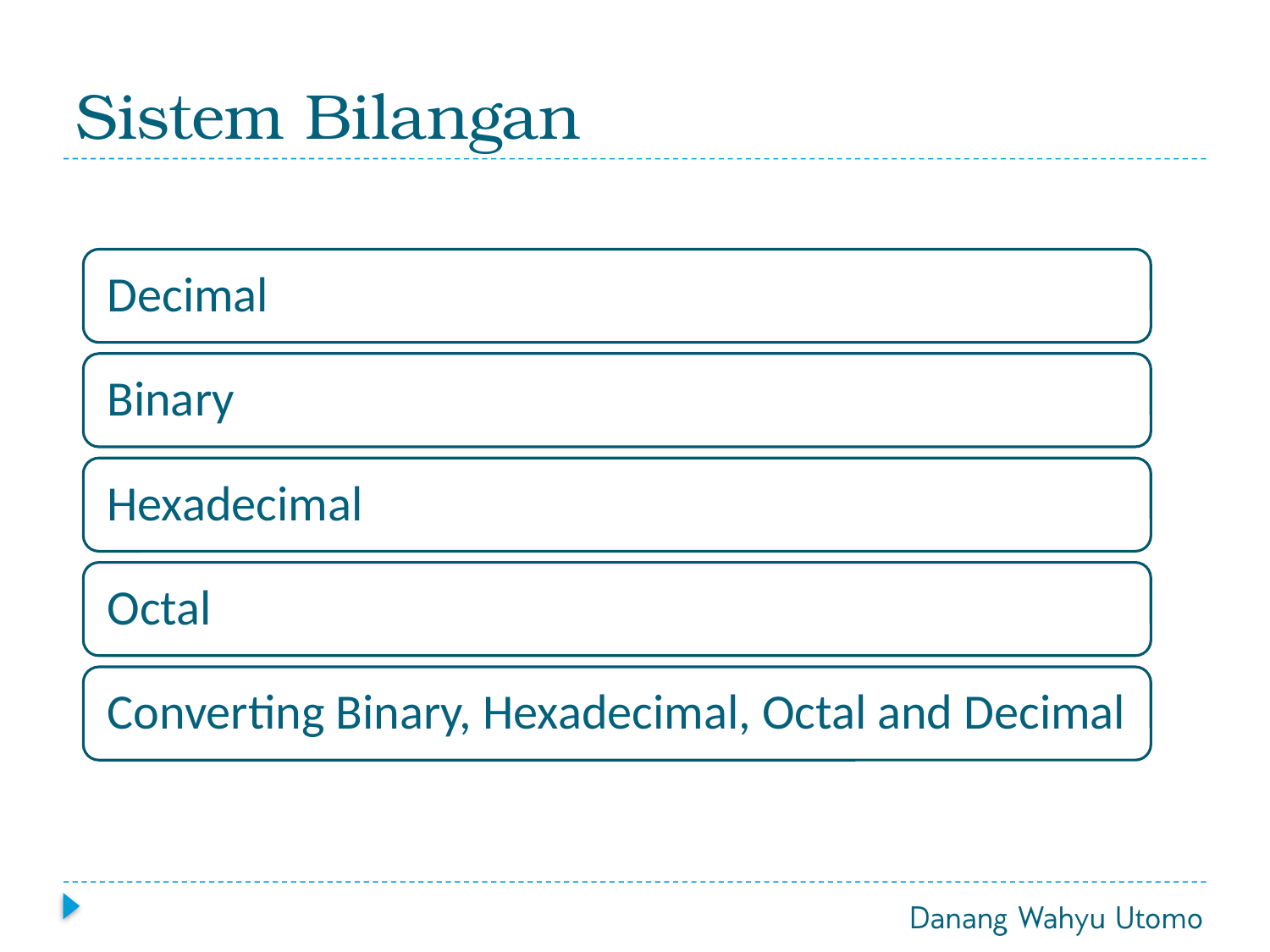

# Sistem Bilangan
Decimal
Binary
Hexadecimal
Octal
Converting Binary, Hexadecimal, Octal and Decimal